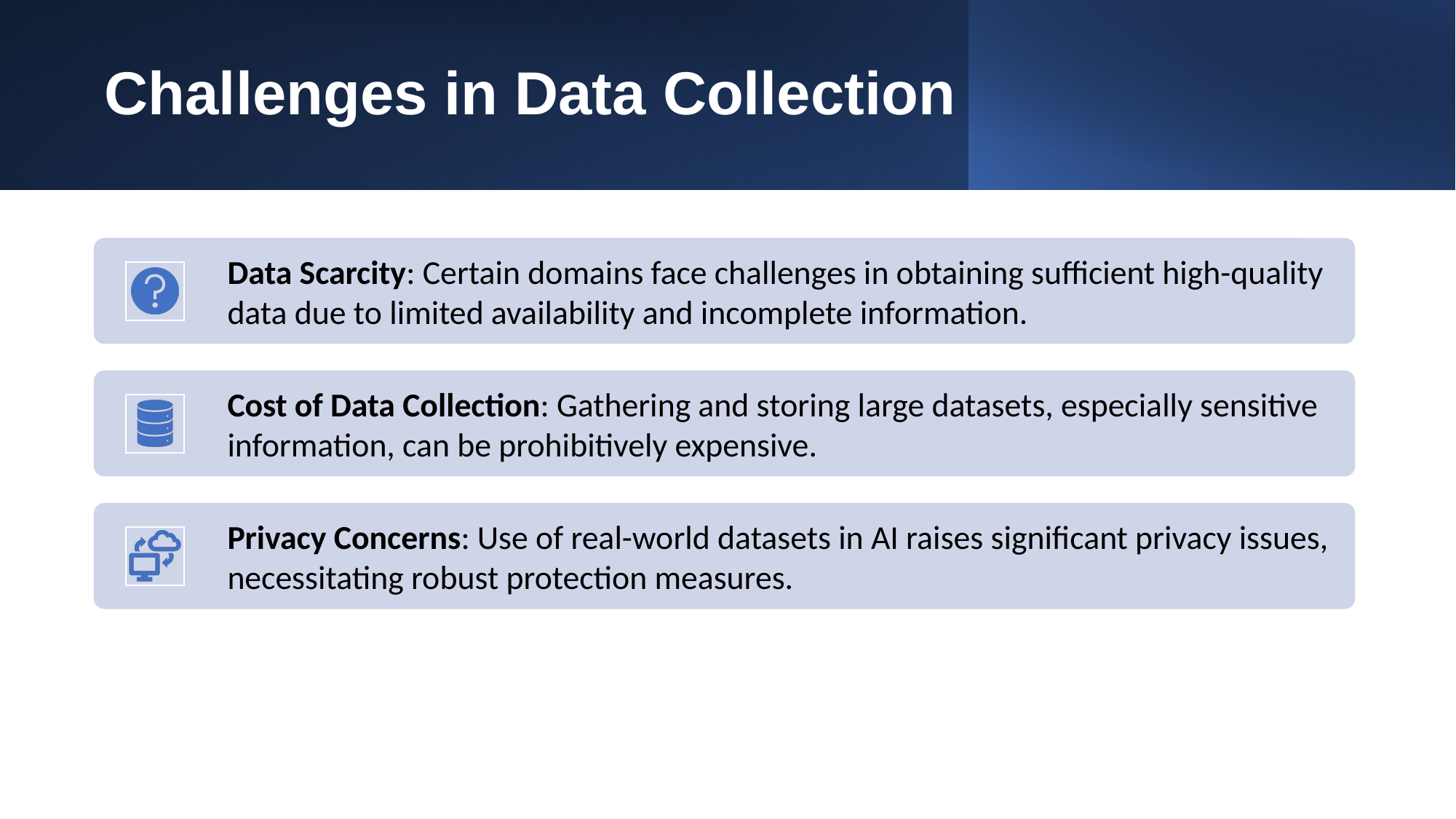

# Challenges in Data Collection
Data Scarcity: Certain domains face challenges in obtaining sufficient high-quality data due to limited availability and incomplete information.
Cost of Data Collection: Gathering and storing large datasets, especially sensitive information, can be prohibitively expensive.
Privacy Concerns: Use of real-world datasets in AI raises significant privacy issues, necessitating robust protection measures.
4